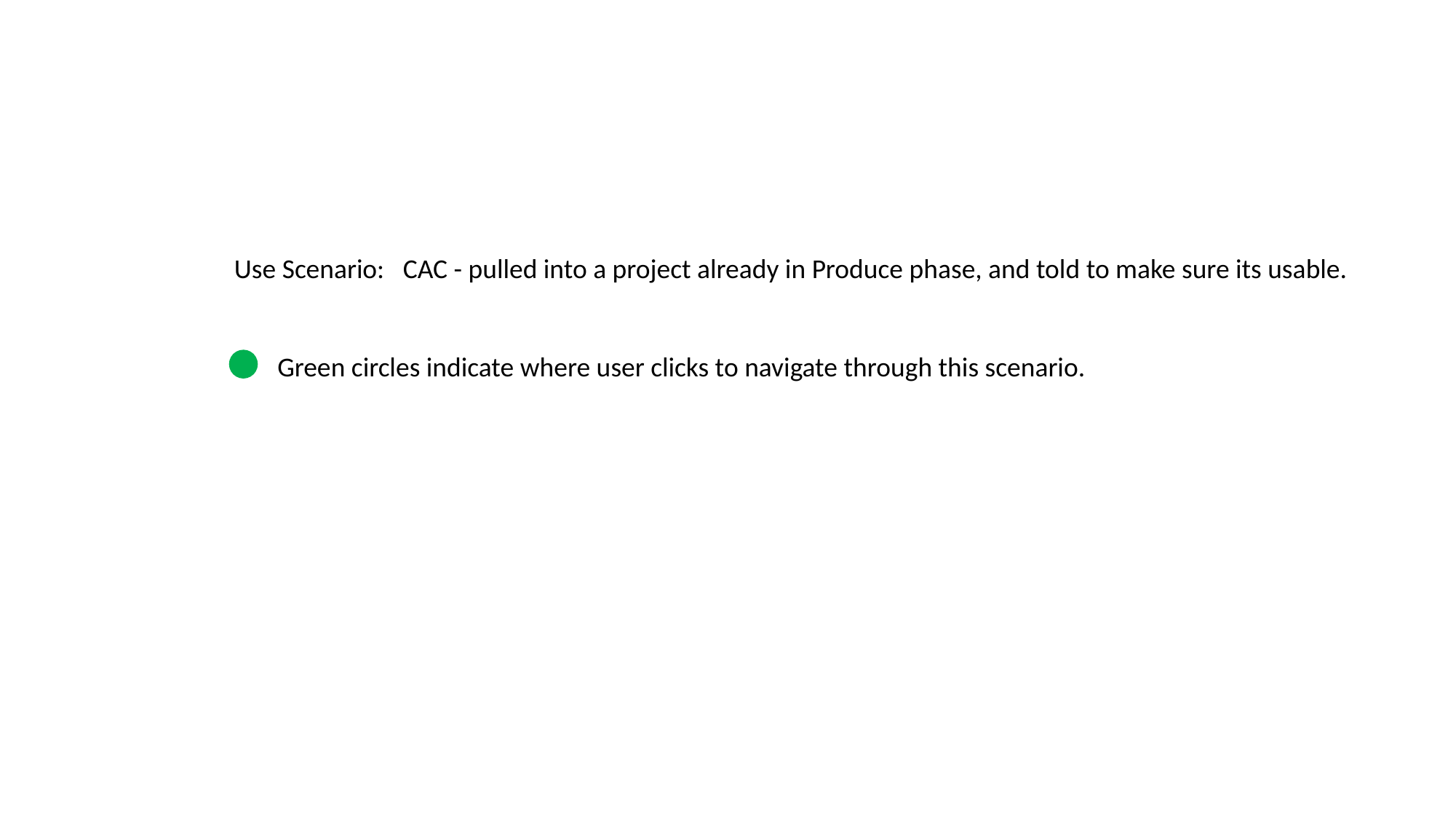

Use Scenario:   CAC - pulled into a project already in Produce phase, and told to make sure its usable.

       Green circles indicate where user clicks to navigate through this scenario.